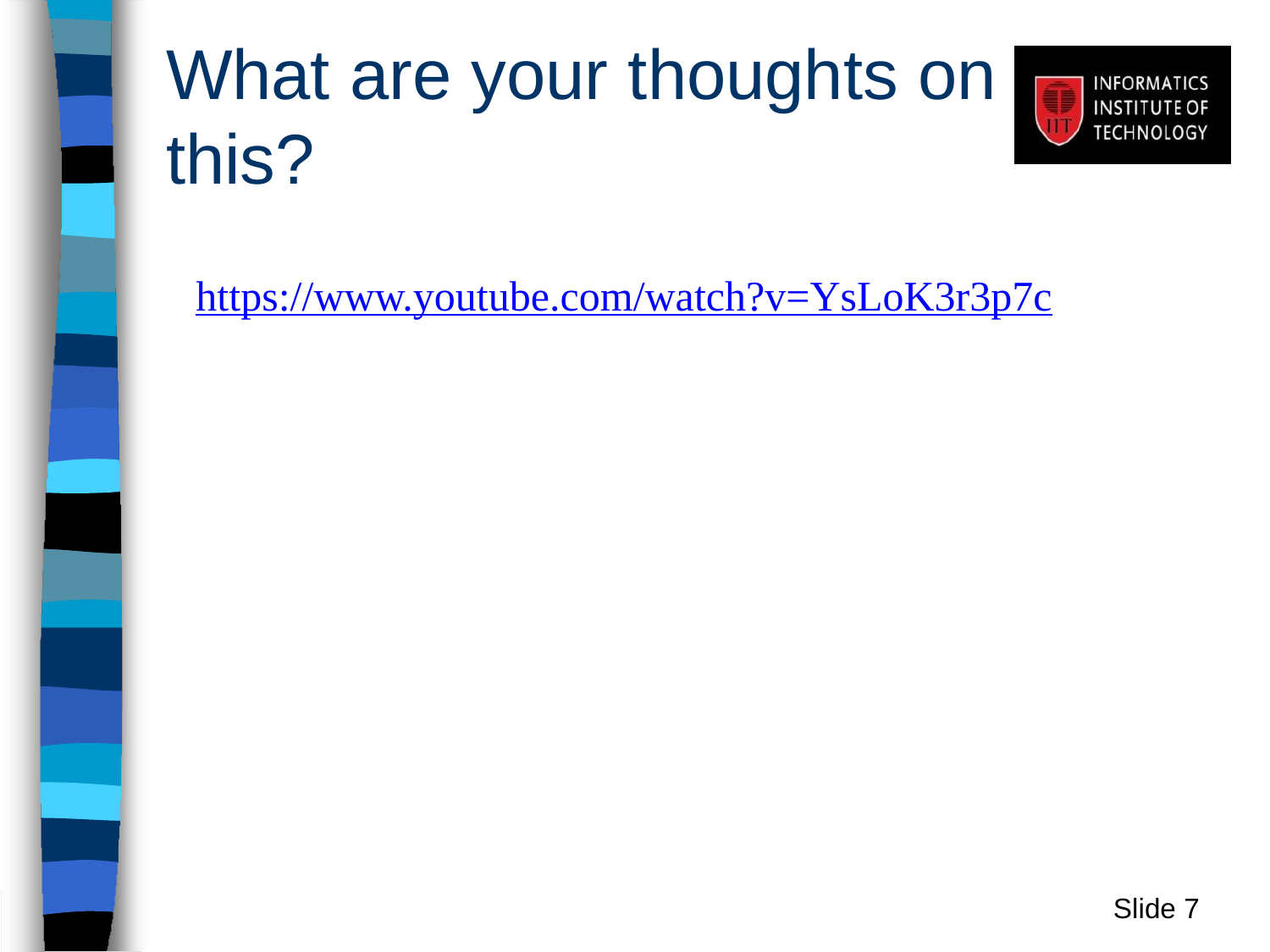

# What are your thoughts on this?
https://www.youtube.com/watch?v=YsLoK3r3p7c

Slide 7